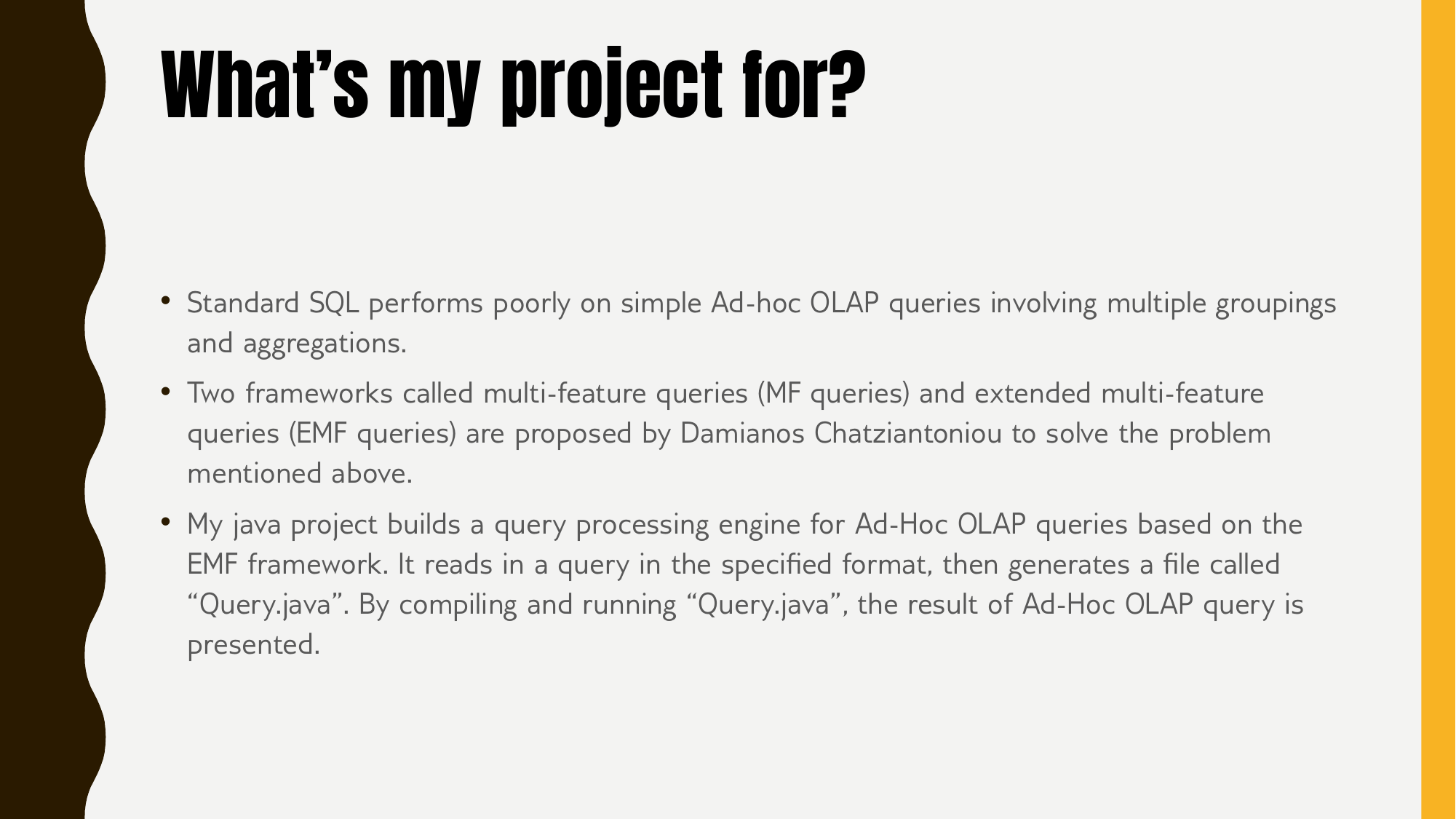

# What’s my project for?
Standard SQL performs poorly on simple Ad-hoc OLAP queries involving multiple groupings and aggregations.
Two frameworks called multi-feature queries (MF queries) and extended multi-feature queries (EMF queries) are proposed by Damianos Chatziantoniou to solve the problem mentioned above.
My java project builds a query processing engine for Ad-Hoc OLAP queries based on the EMF framework. It reads in a query in the specified format, then generates a file called “Query.java”. By compiling and running “Query.java”, the result of Ad-Hoc OLAP query is presented.